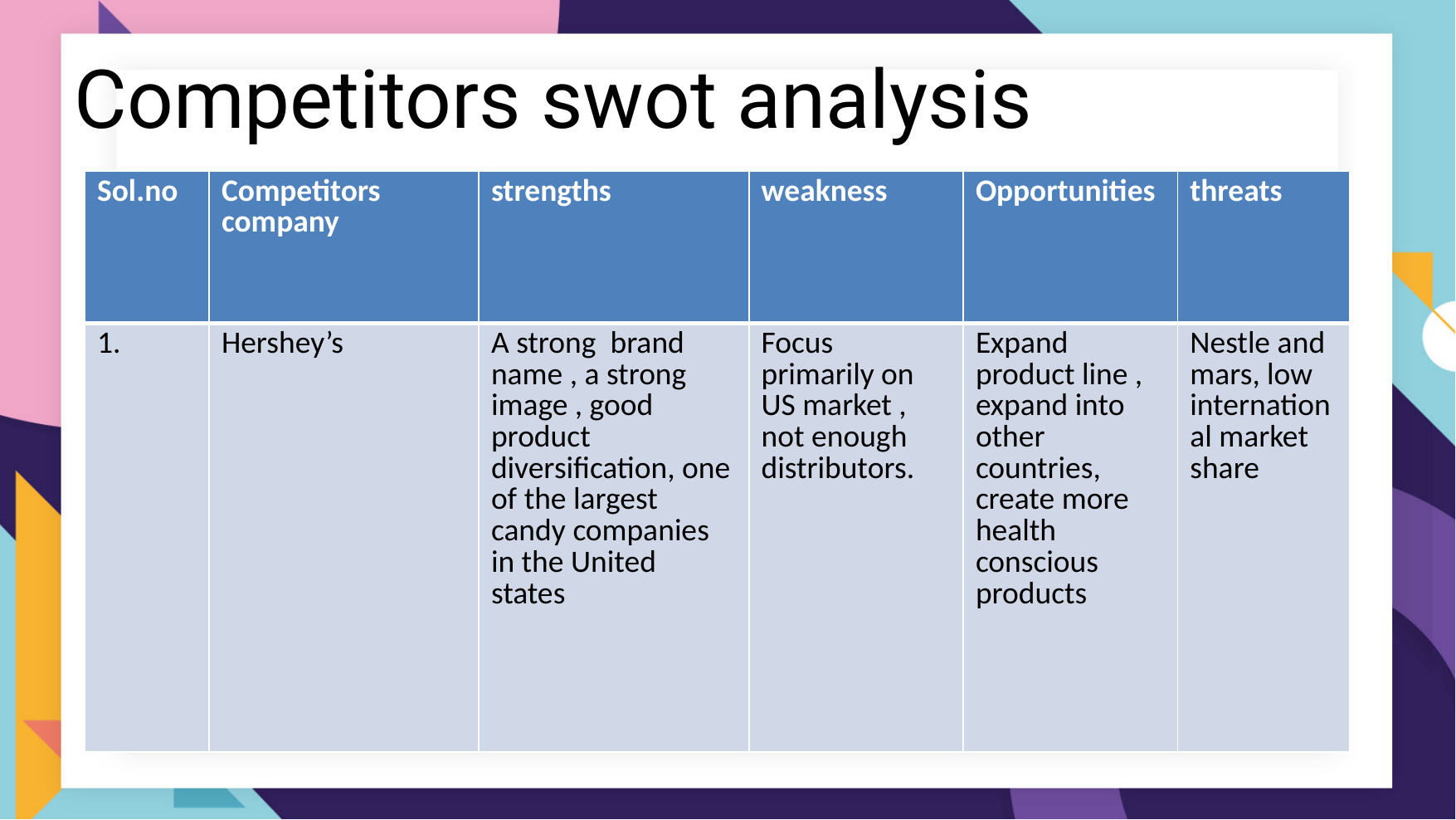

# Competitors swot analysis
| Sol.no | Competitors company | strengths | weakness | Opportunities | threats |
| --- | --- | --- | --- | --- | --- |
| 1. | Hershey’s | A strong brand name , a strong image , good product diversification, one of the largest candy companies in the United states | Focus primarily on US market , not enough distributors. | Expand product line , expand into other countries, create more health conscious products | Nestle and mars, low international market share |